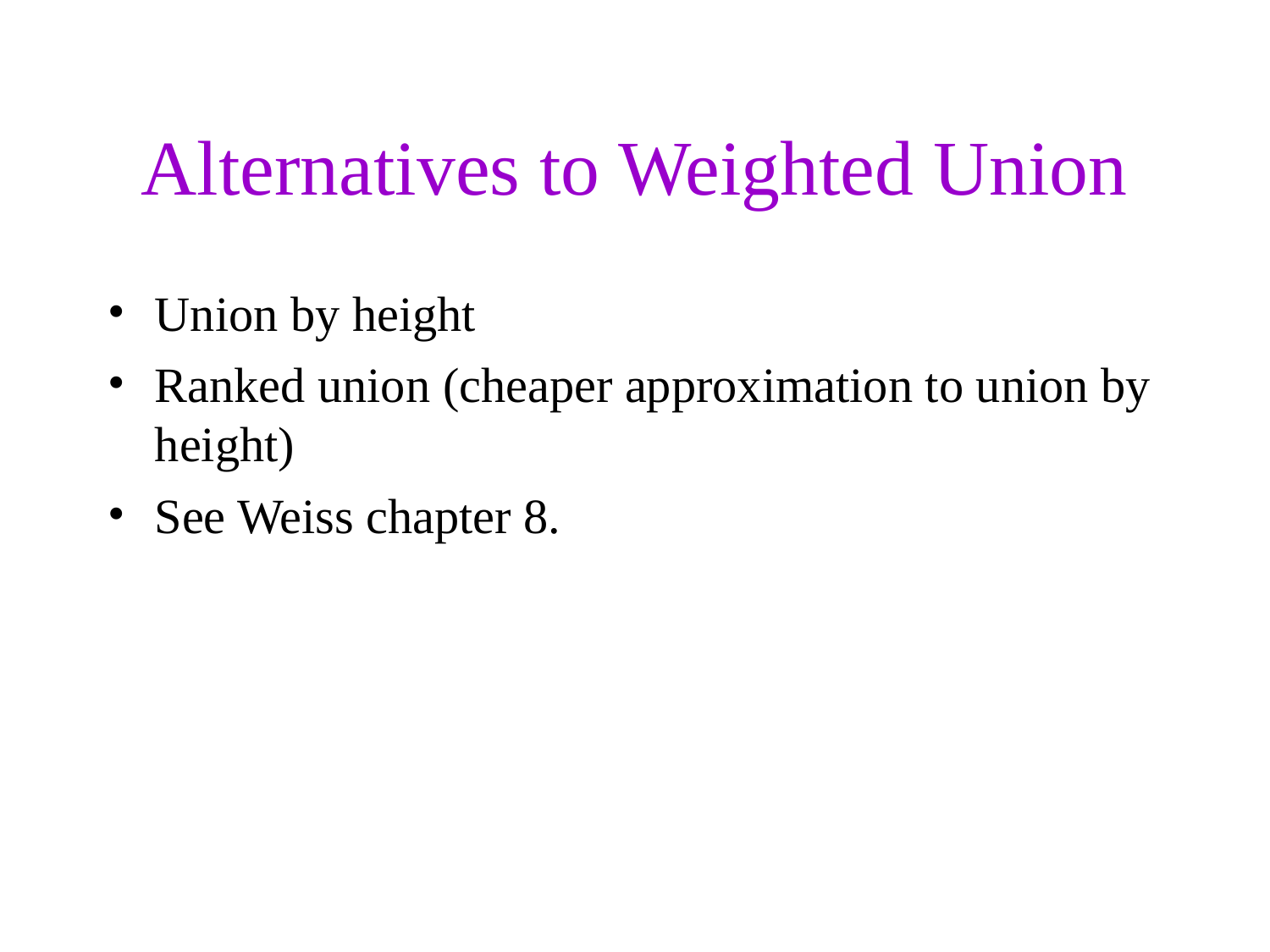

# Alternatives to Weighted Union
Union by height
Ranked union (cheaper approximation to union by height)
See Weiss chapter 8.